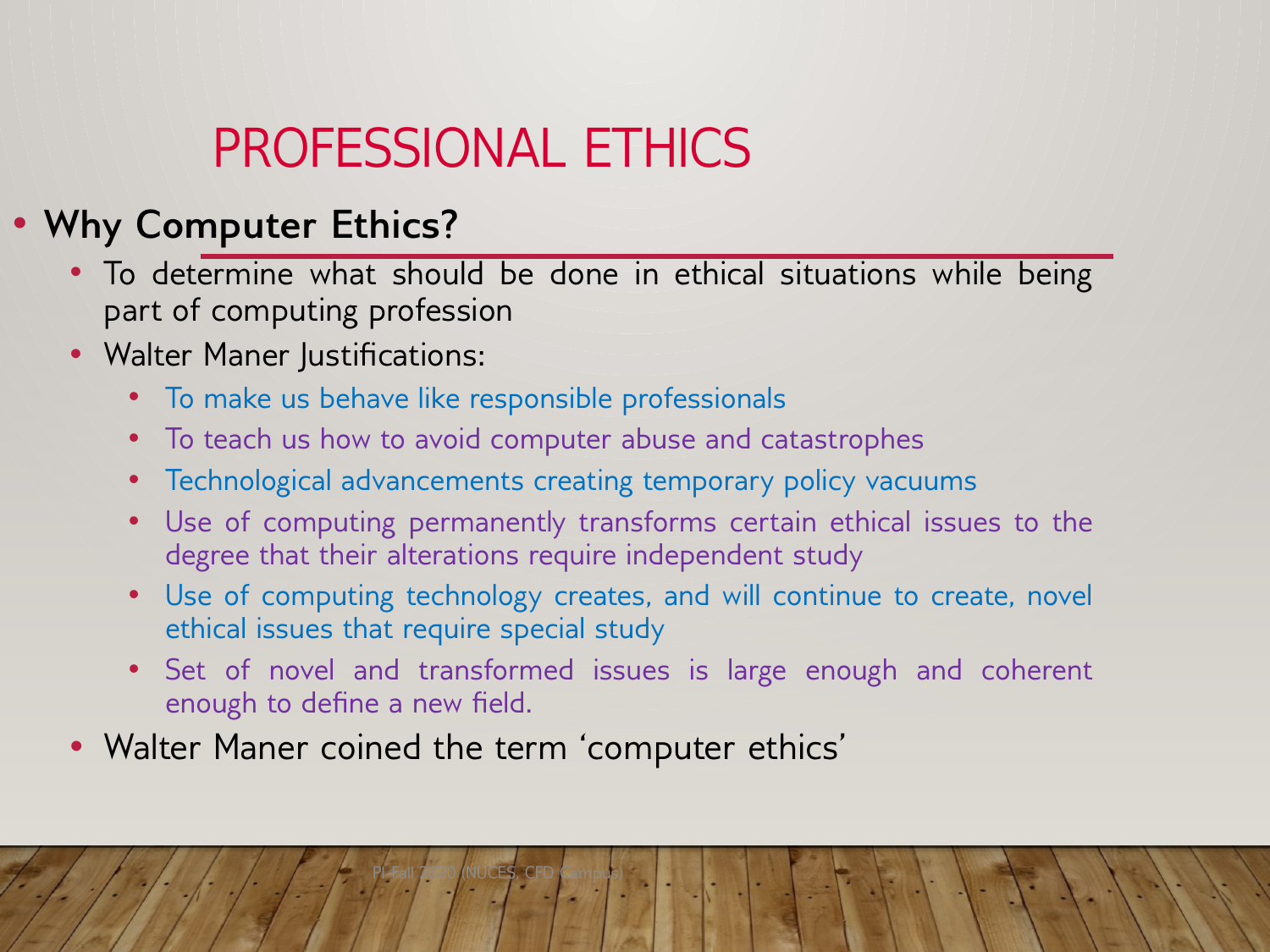

# Professional Ethics
Why Computer Ethics?
To determine what should be done in ethical situations while being part of computing profession
Walter Maner Justifications:
To make us behave like responsible professionals
To teach us how to avoid computer abuse and catastrophes
Technological advancements creating temporary policy vacuums
Use of computing permanently transforms certain ethical issues to the degree that their alterations require independent study
Use of computing technology creates, and will continue to create, novel ethical issues that require special study
Set of novel and transformed issues is large enough and coherent enough to define a new field.
Walter Maner coined the term ‘computer ethics’
PI-Fall 2020 (NUCES, CFD Campus)